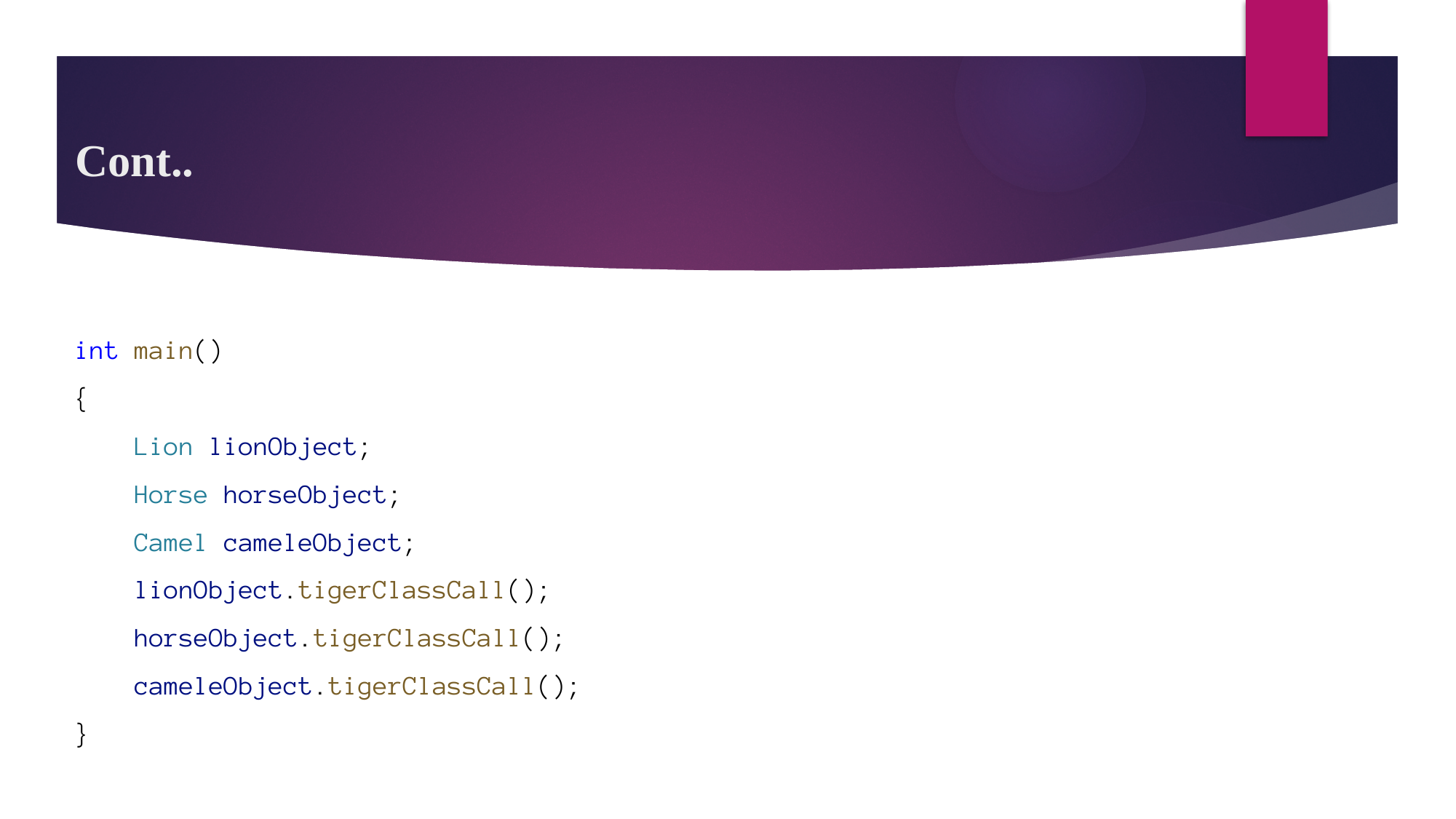

# Cont..

int main()
{
    Lion lionObject;
    Horse horseObject;
    Camel cameleObject;
    lionObject.tigerClassCall();
    horseObject.tigerClassCall();
    cameleObject.tigerClassCall();
}